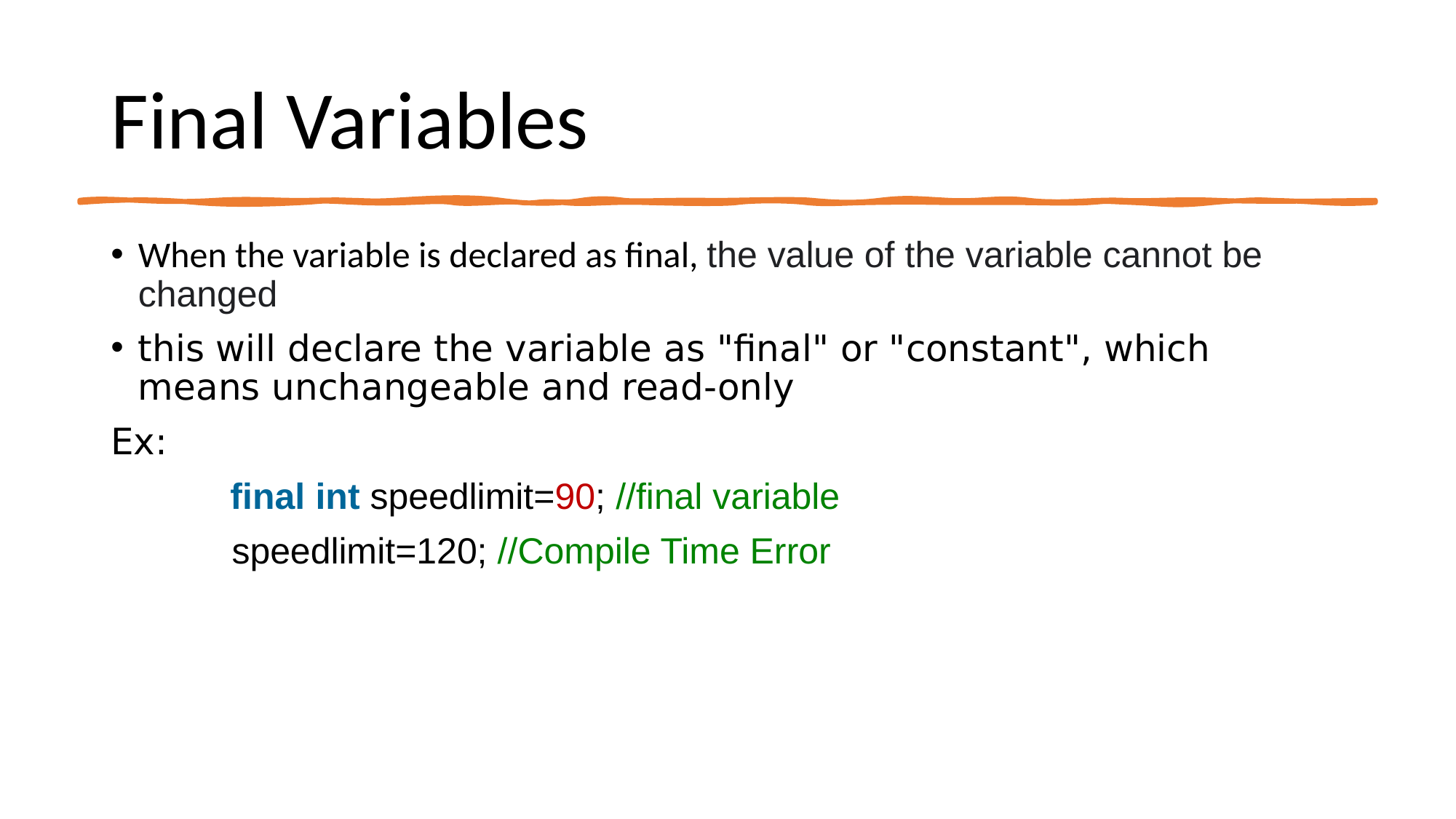

# Final Variables

When the variable is declared as final, the value of the variable cannot be changed
this will declare the variable as "final" or "constant", which means unchangeable and read-only
Ex:
	 final int speedlimit=90; //final variable
	 speedlimit=120; //Compile Time Error

Created By: Rahul Majukar